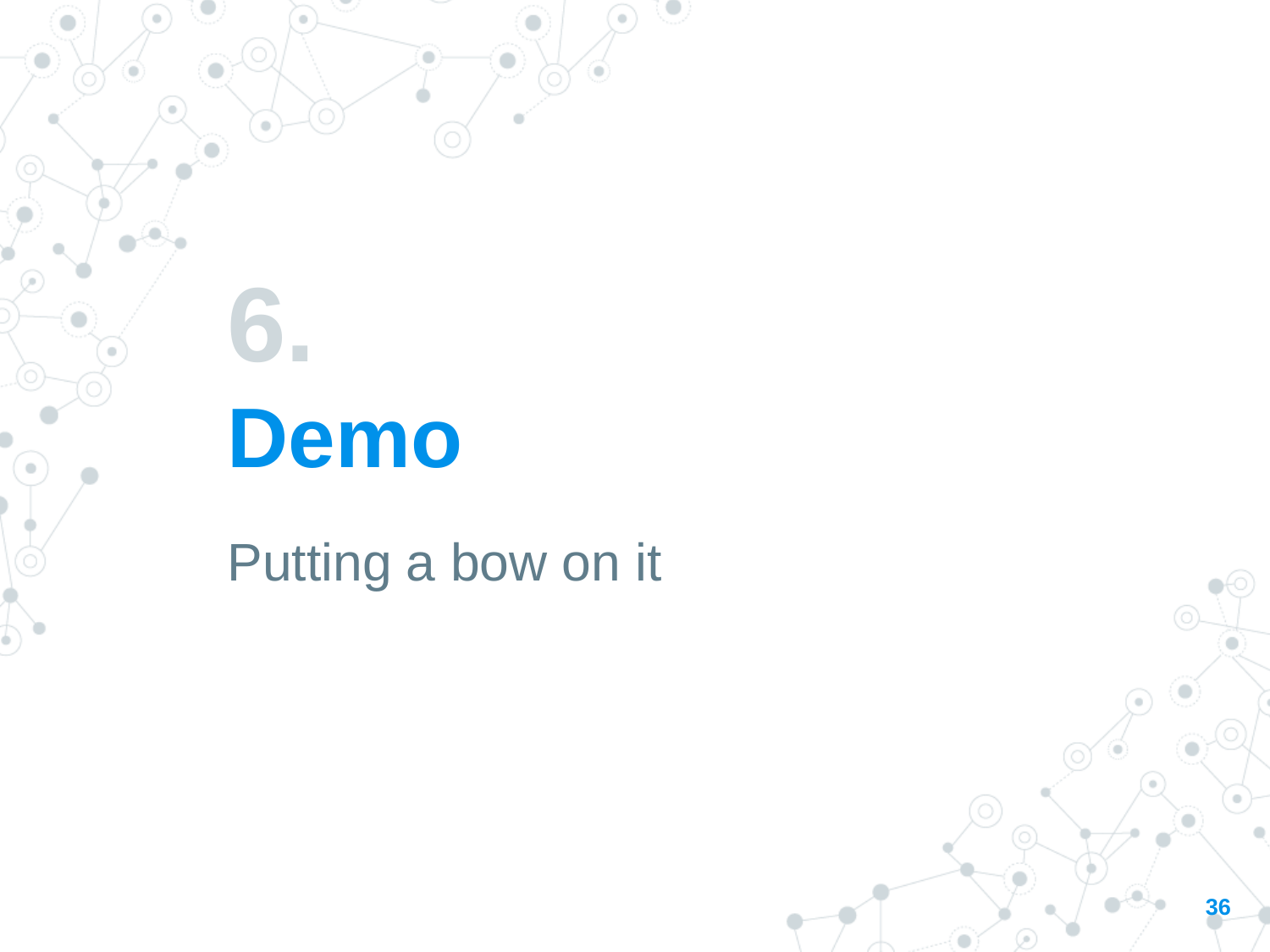

# 6.
Demo
Putting a bow on it
36